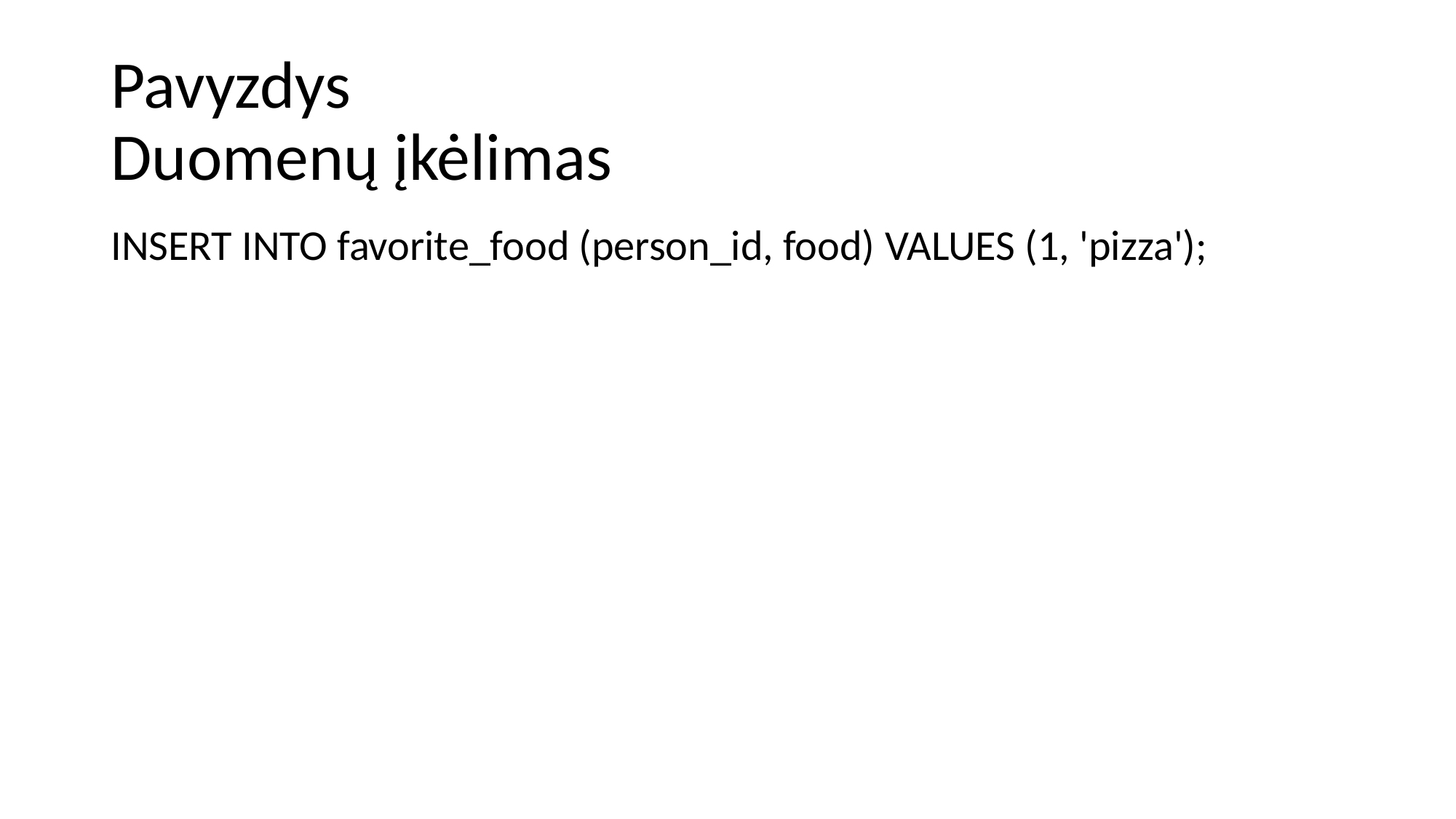

# Pavyzdys Duomenų įkėlimas
INSERT INTO favorite_food (person_id, food) VALUES (1, 'pizza');